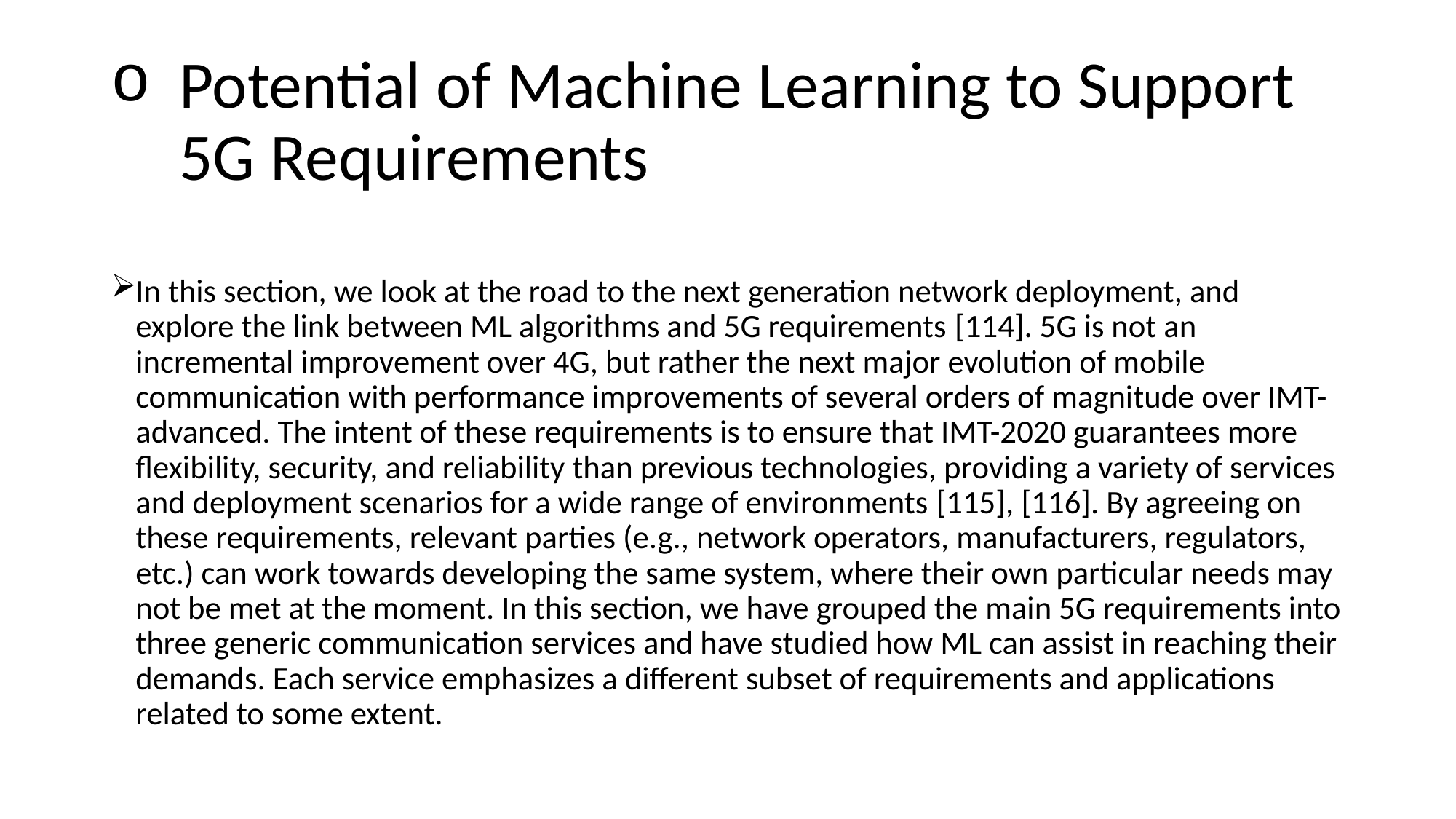

# Potential of Machine Learning to Support 5G Requirements

In this section, we look at the road to the next generation network deployment, and explore the link between ML algorithms and 5G requirements [114]. 5G is not an incremental improvement over 4G, but rather the next major evolution of mobile communication with performance improvements of several orders of magnitude over IMT-advanced. The intent of these requirements is to ensure that IMT-2020 guarantees more flexibility, security, and reliability than previous technologies, providing a variety of services and deployment scenarios for a wide range of environments [115], [116]. By agreeing on these requirements, relevant parties (e.g., network operators, manufacturers, regulators, etc.) can work towards developing the same system, where their own particular needs may not be met at the moment. In this section, we have grouped the main 5G requirements into three generic communication services and have studied how ML can assist in reaching their demands. Each service emphasizes a different subset of requirements and applications related to some extent.